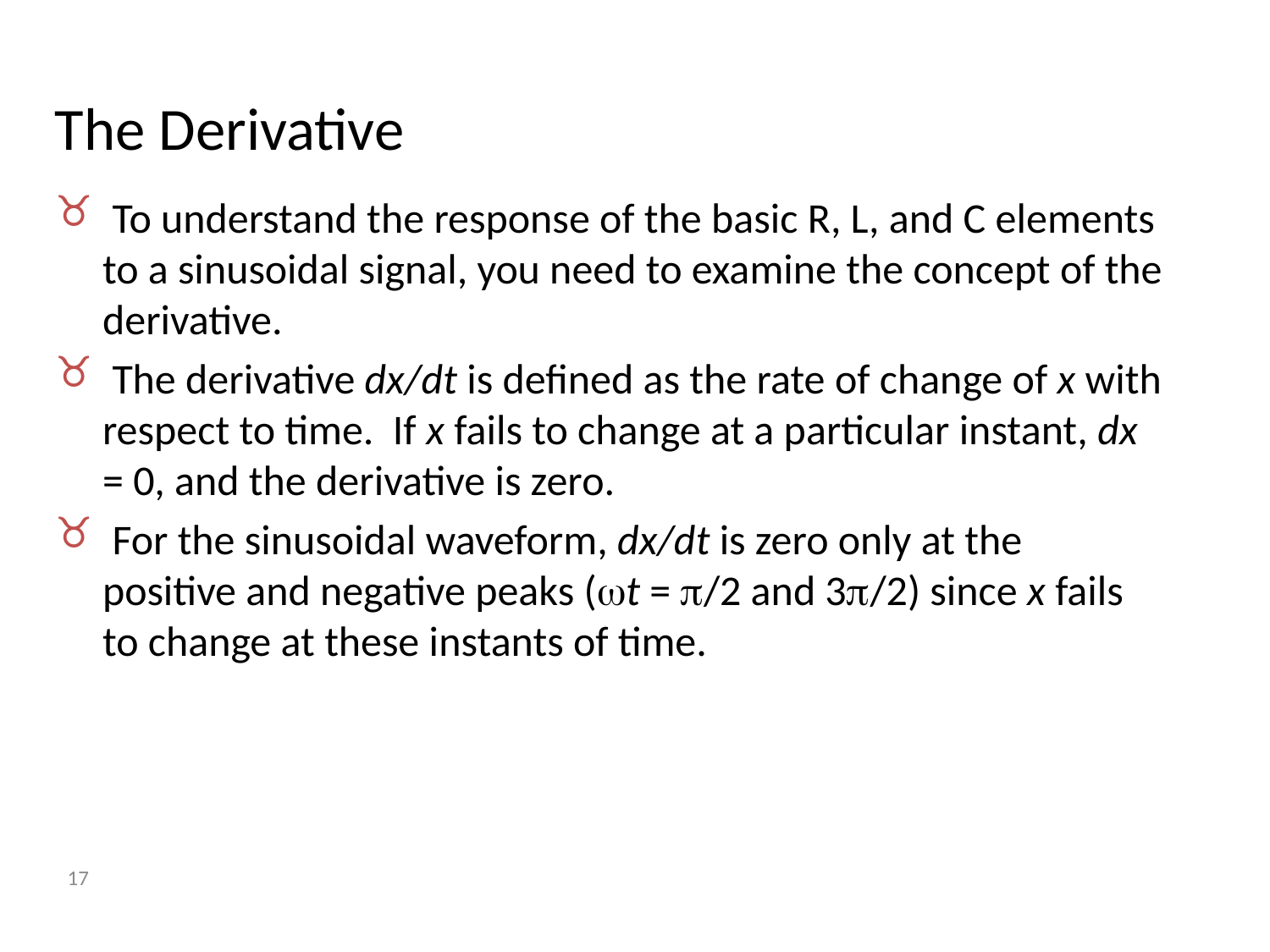

# The Derivative
 To understand the response of the basic R, L, and C elements to a sinusoidal signal, you need to examine the concept of the derivative.
 The derivative dx/dt is defined as the rate of change of x with respect to time.  If x fails to change at a particular instant, dx = 0, and the derivative is zero.
 For the sinusoidal waveform, dx/dt is zero only at the positive and negative peaks (ωt = π/2 and 3π/2) since x fails to change at these instants of time.
17